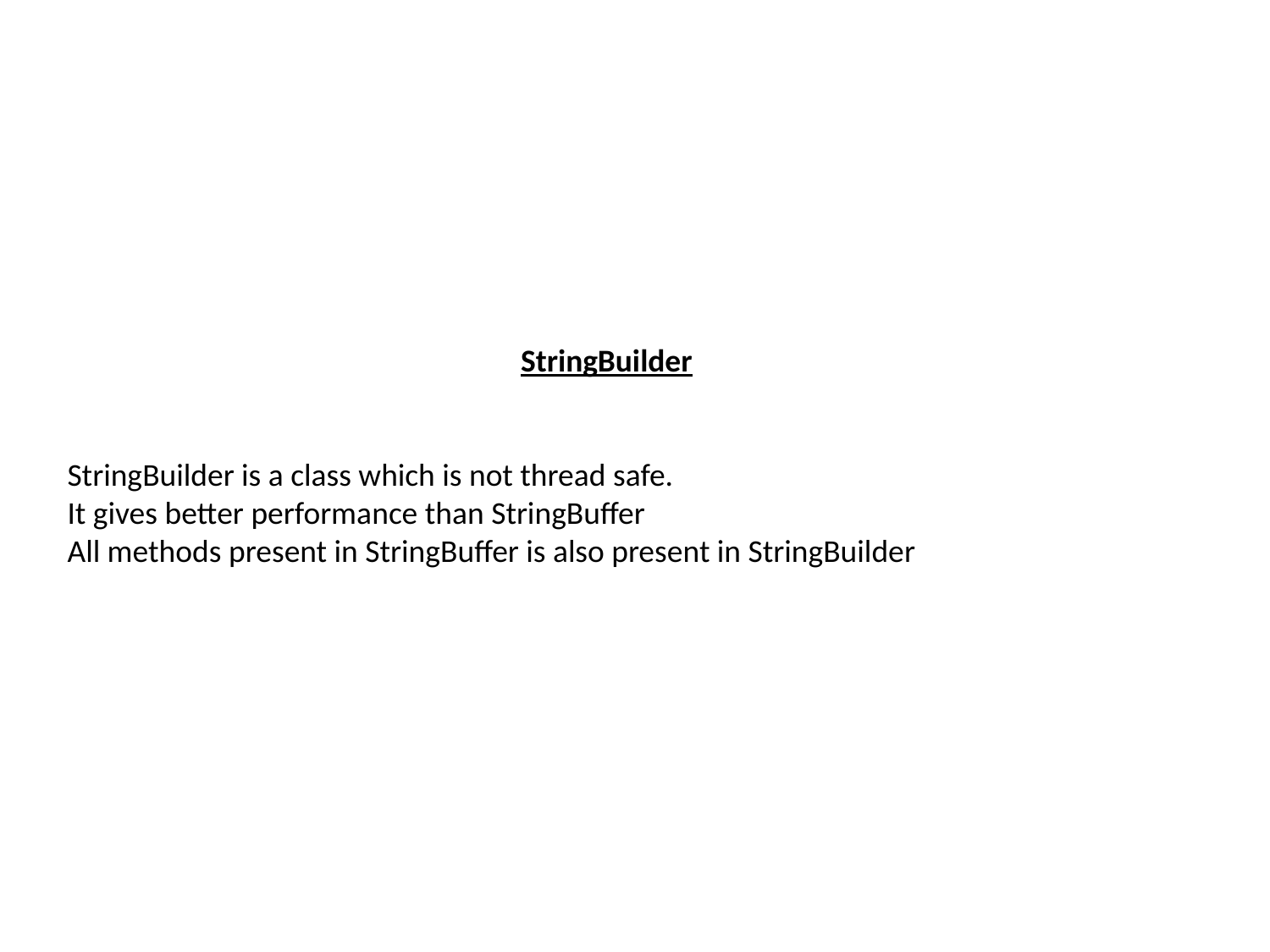

StringBuilder

StringBuilder is a class which is not thread safe.
It gives better performance than StringBuffer
All methods present in StringBuffer is also present in StringBuilder